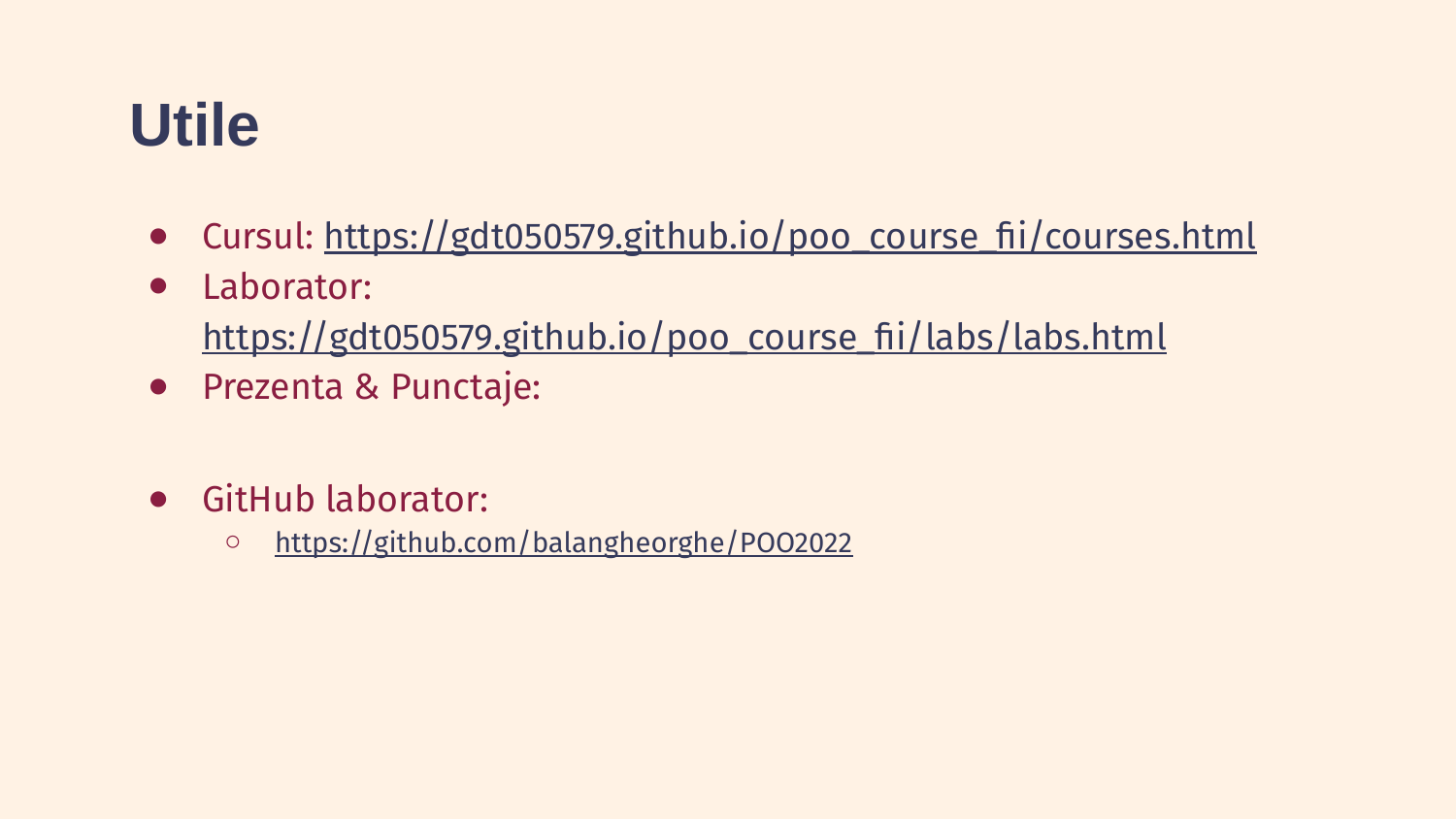

# Utile
Cursul: https://gdt050579.github.io/poo_course_fii/courses.html
Laborator: https://gdt050579.github.io/poo_course_fii/labs/labs.html
Prezenta & Punctaje:

GitHub laborator:
https://github.com/balangheorghe/POO2022